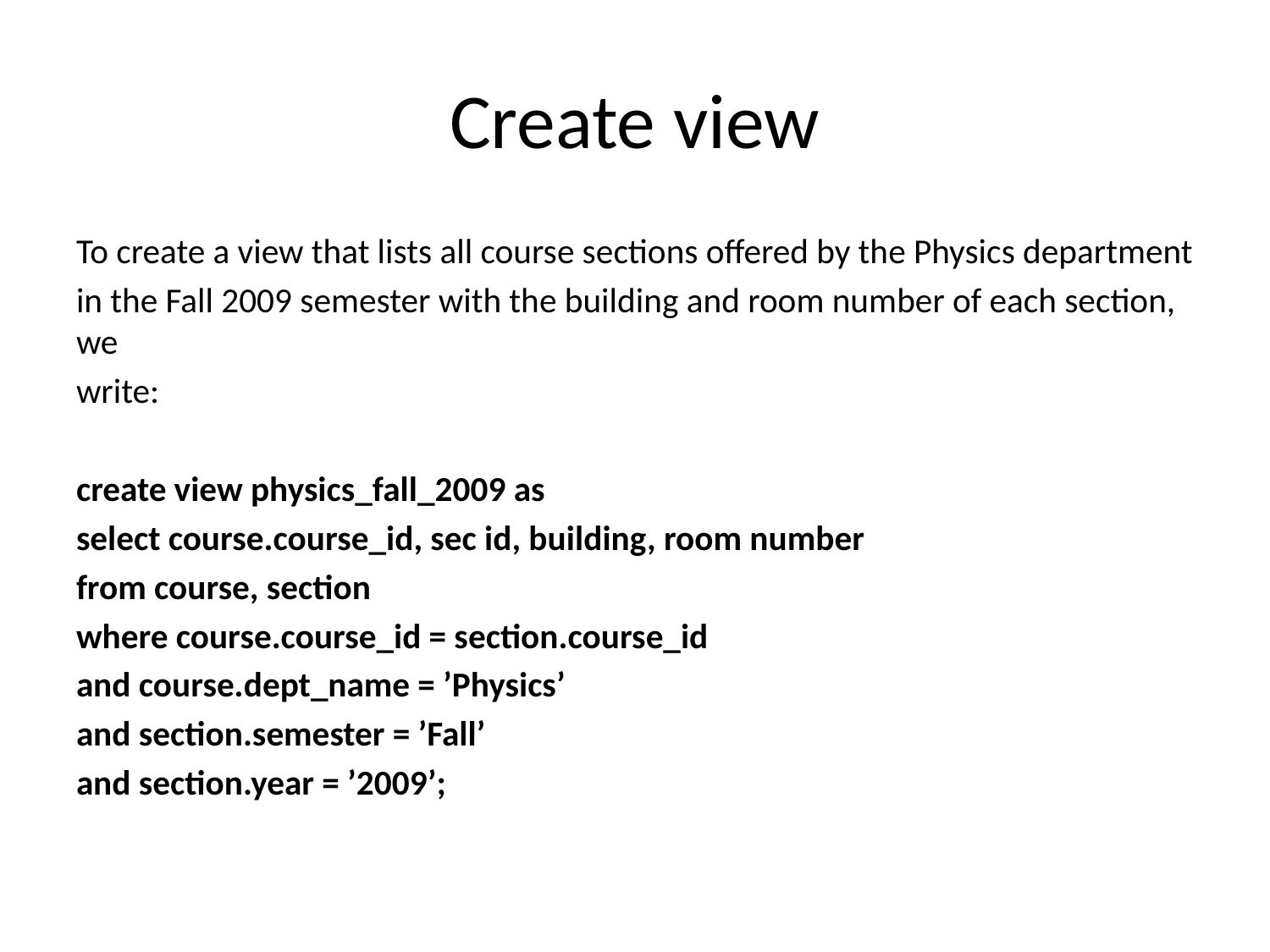

# Create view
To create a view that lists all course sections offered by the Physics department
in the Fall 2009 semester with the building and room number of each section, we
write:

create view physics_fall_2009 as
select course.course_id, sec id, building, room number
from course, section
where course.course_id = section.course_id
and course.dept_name = ’Physics’
and section.semester = ’Fall’
and section.year = ’2009’;